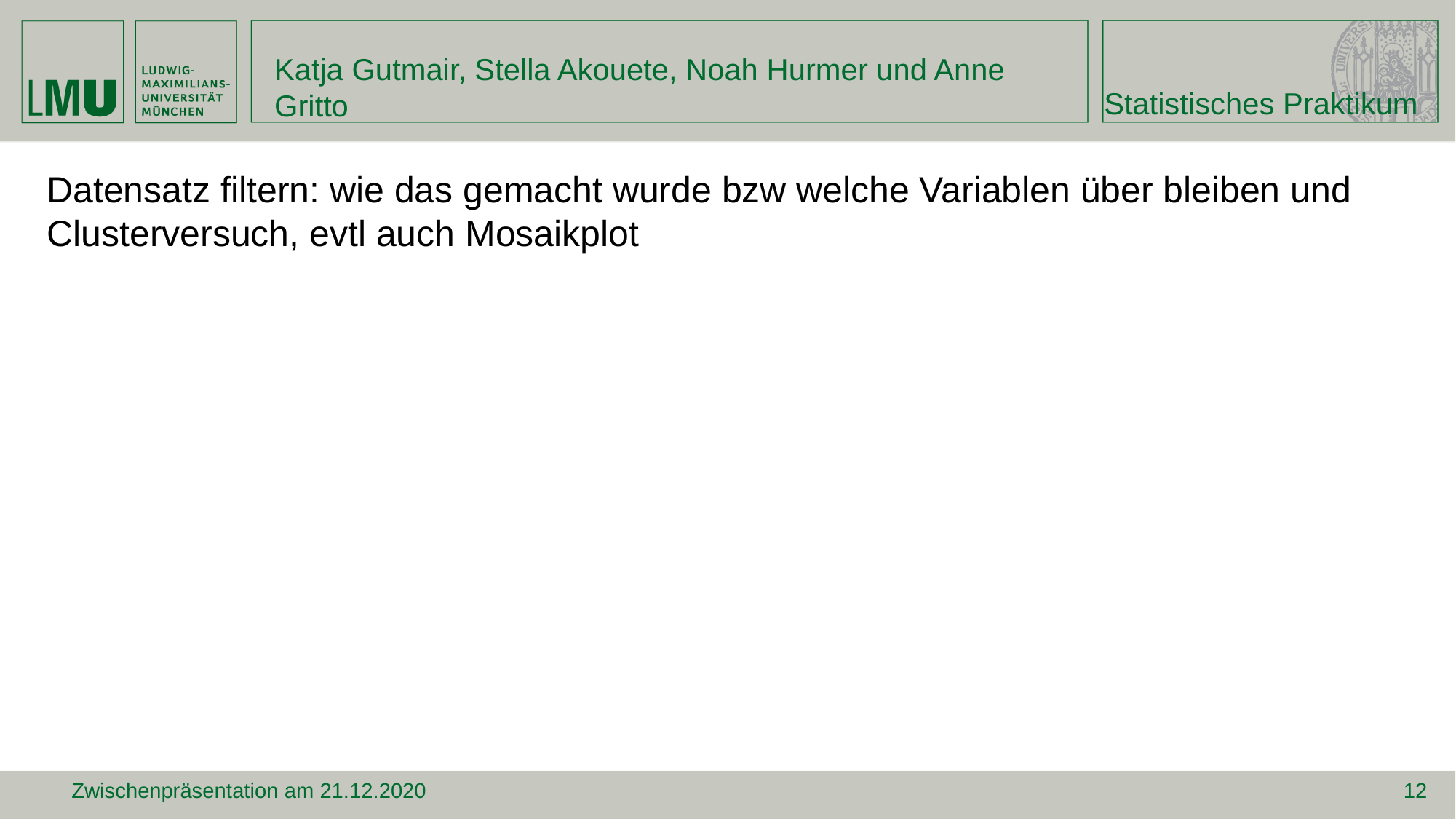

# Katja Gutmair, Stella Akouete, Noah Hurmer und Anne Gritto
Statistisches Praktikum
Datensatz filtern: wie das gemacht wurde bzw welche Variablen über bleiben und Clusterversuch, evtl auch Mosaikplot
Zwischenpräsentation am 21.12.2020
12